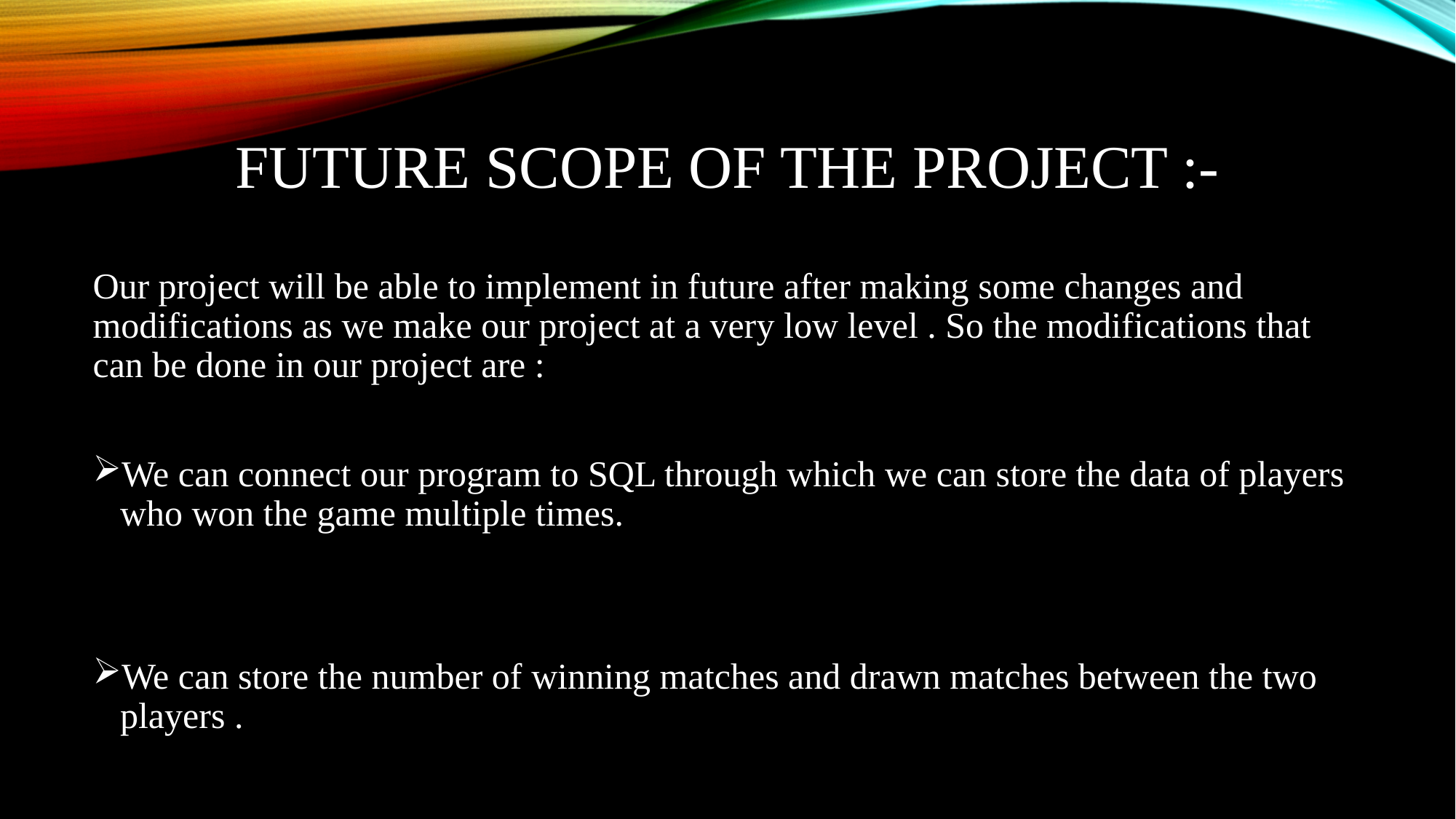

# Future scope of the project :-
Our project will be able to implement in future after making some changes and modifications as we make our project at a very low level . So the modifications that can be done in our project are :

We can connect our program to SQL through which we can store the data of players who won the game multiple times.

We can store the number of winning matches and drawn matches between the two players .